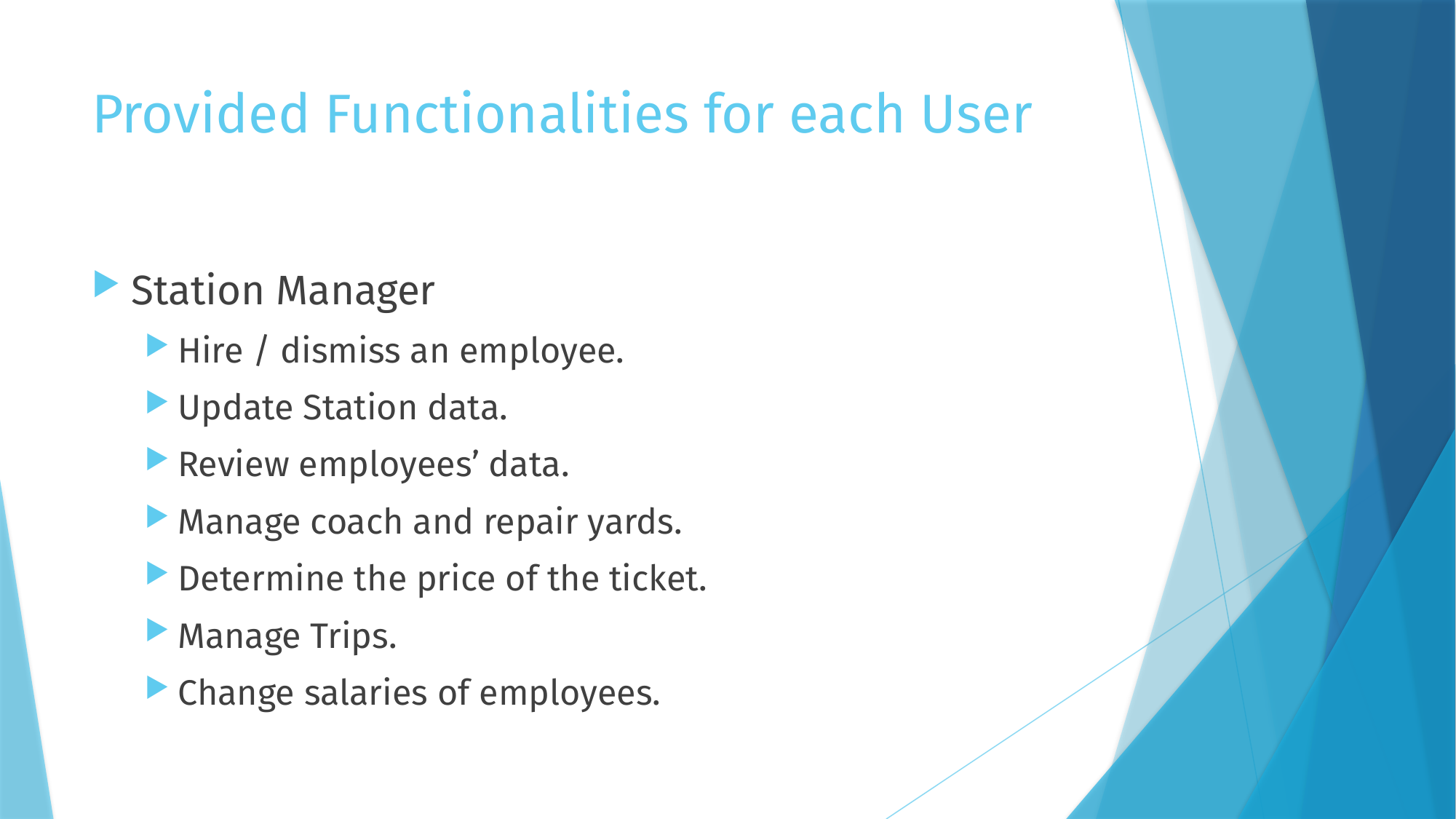

# Provided Functionalities for each User
Station Manager
Hire / dismiss an employee.
Update Station data.
Review employees’ data.
Manage coach and repair yards.
Determine the price of the ticket.
Manage Trips.
Change salaries of employees.